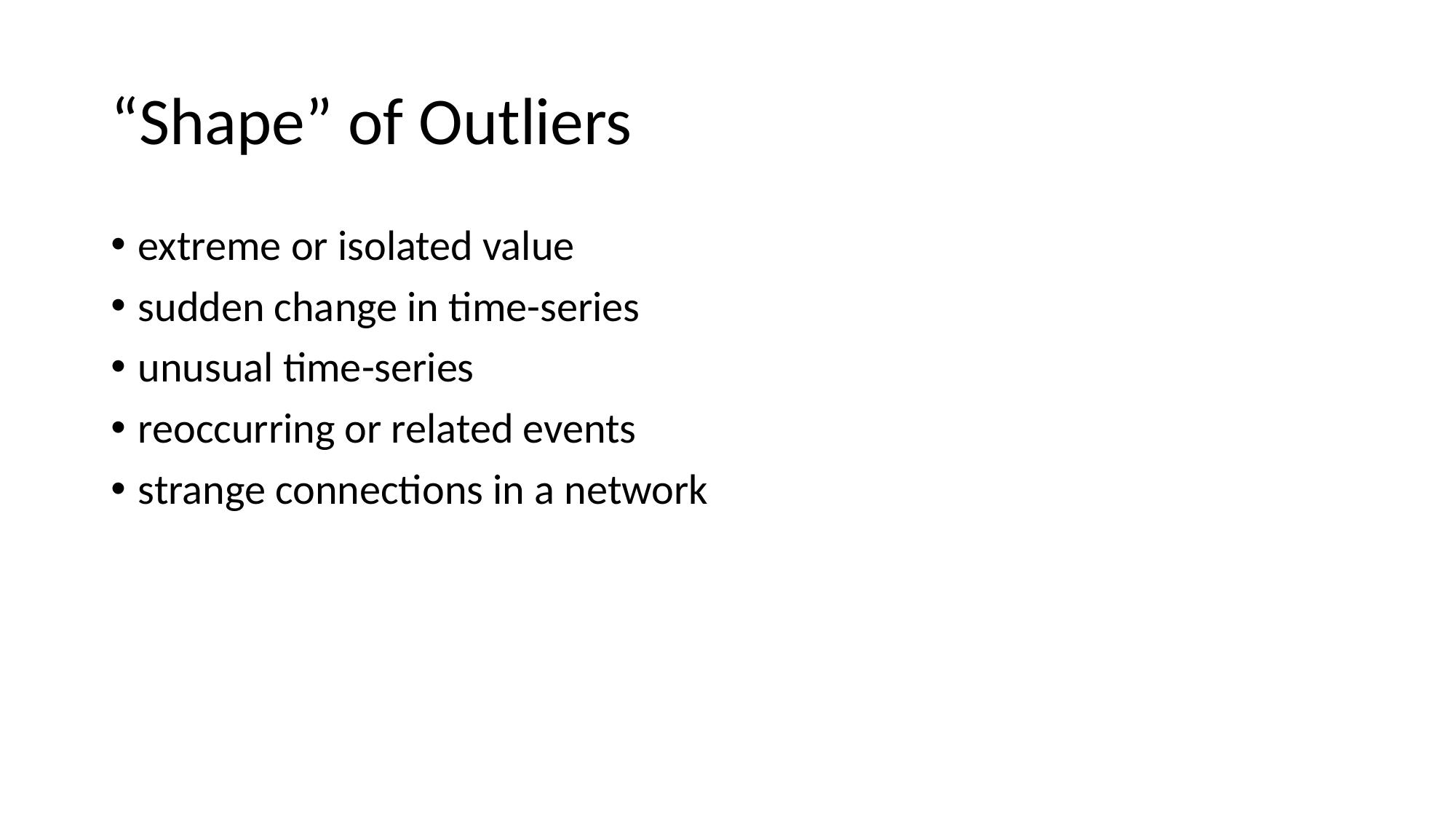

# “Shape” of Outliers
extreme or isolated value
sudden change in time-series
unusual time-series
reoccurring or related events
strange connections in a network